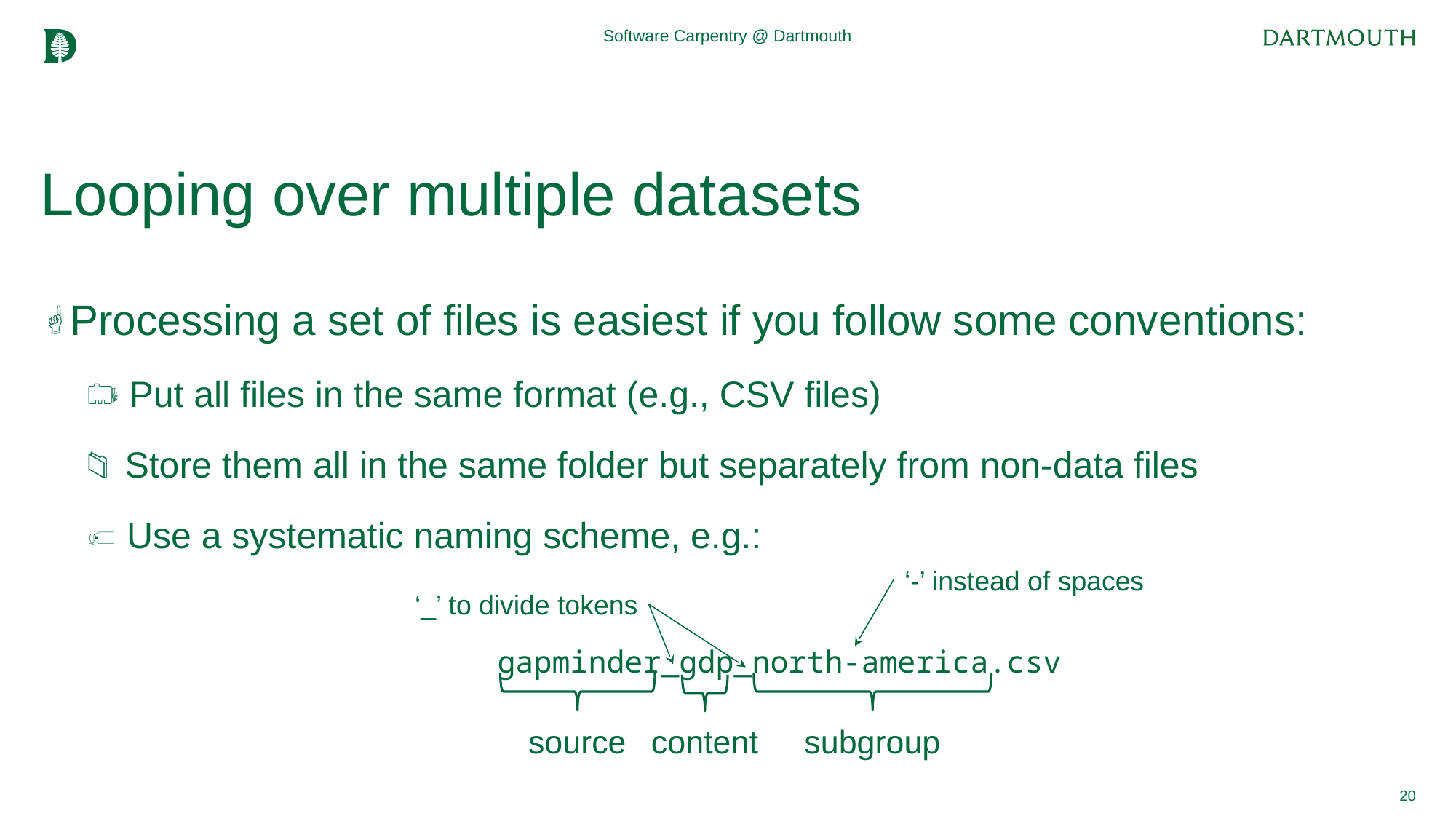

Software Carpentry @ Dartmouth
# Looping over multiple datasets
Processing a set of files is easiest if you follow some conventions:
 Put all files in the same format (e.g., CSV files)
 Store them all in the same folder but separately from non-data files
 Use a systematic naming scheme, e.g.:

gapminder_gdp_north-america.csv
‘-’ instead of spaces
‘_’ to divide tokens

source

subgroup

content
20